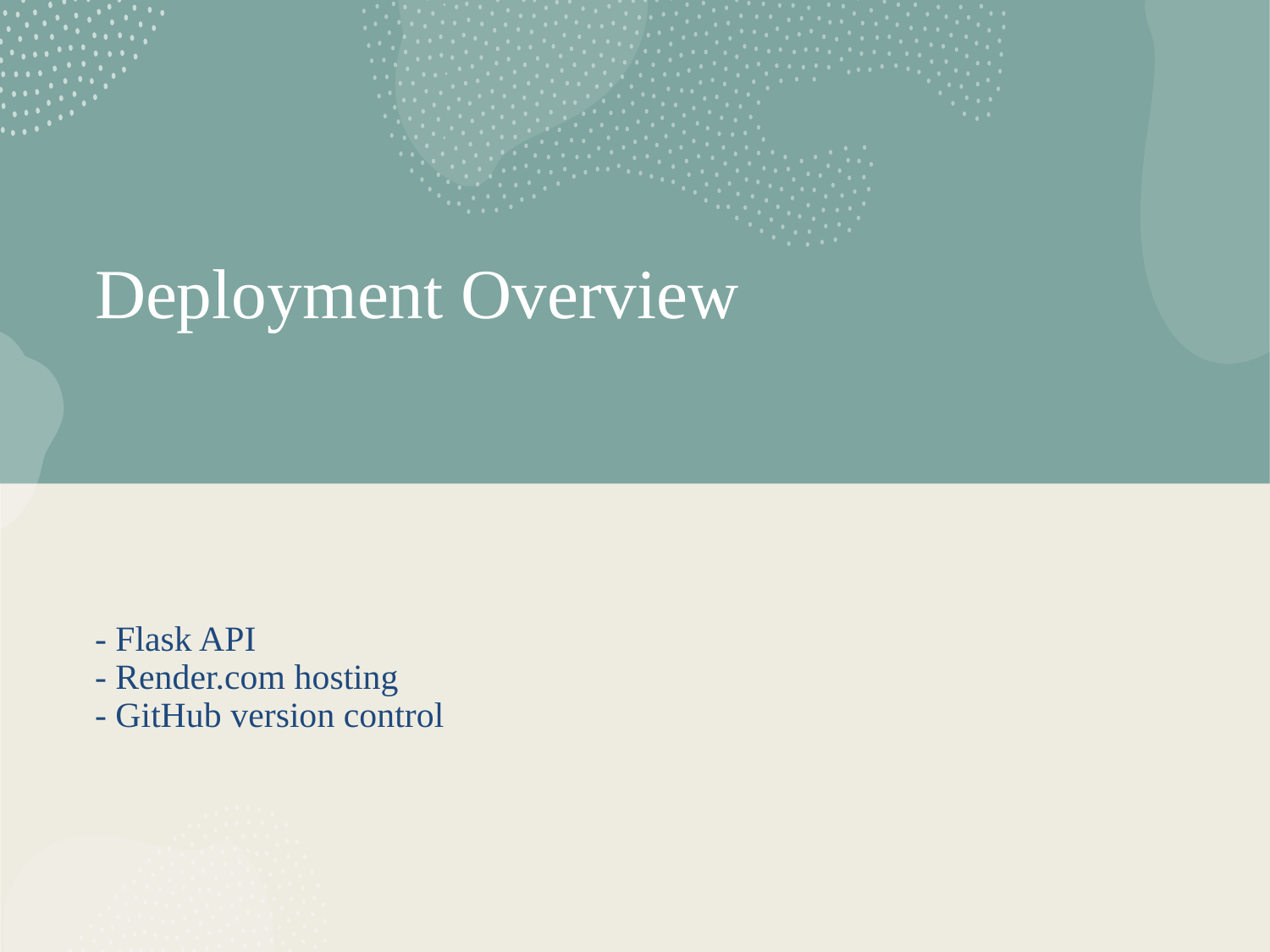

# Deployment Overview
- Flask API
- Render.com hosting
- GitHub version control